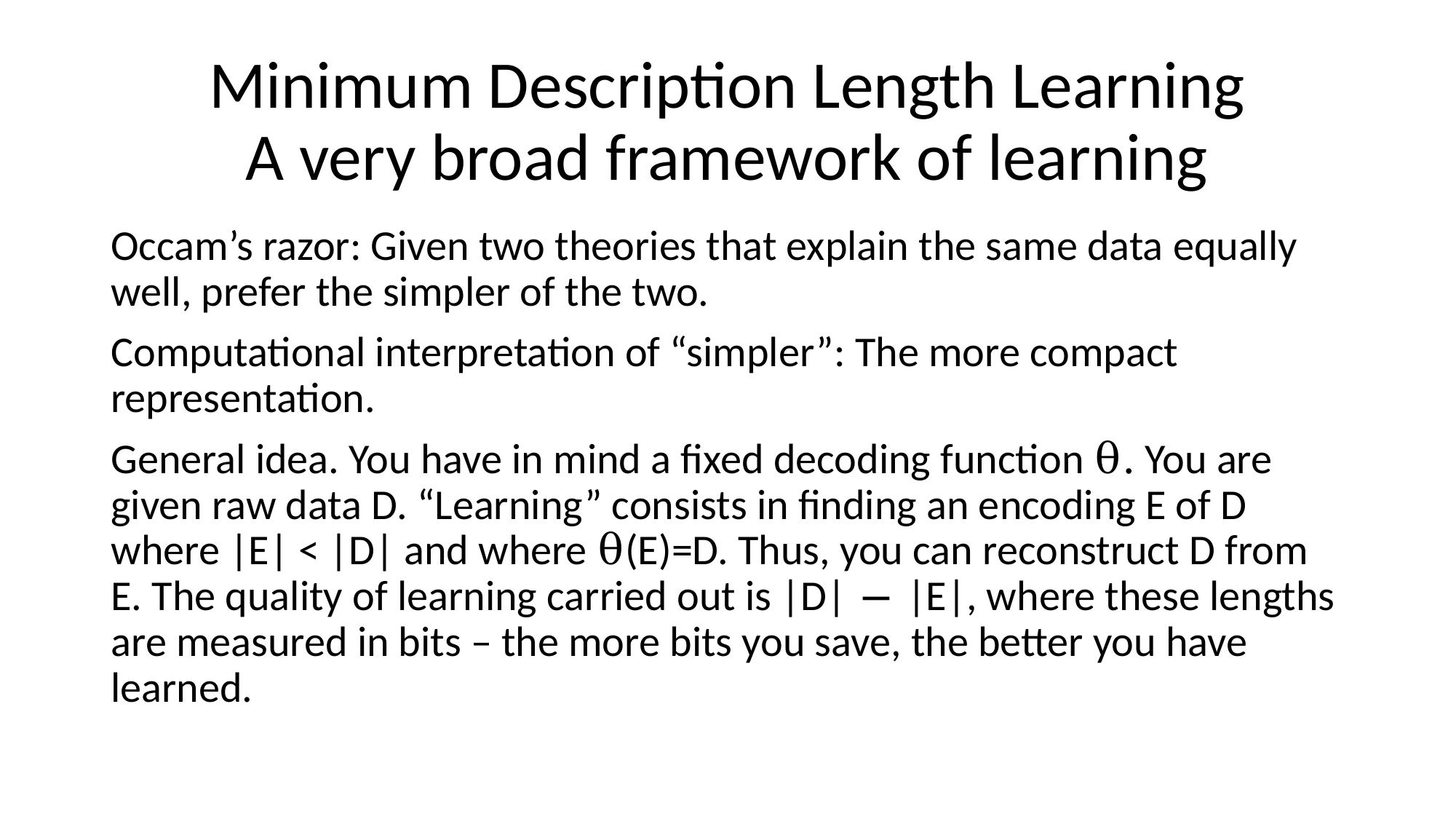

# Minimum Description Length Learning A very broad framework of learning
Occam’s razor: Given two theories that explain the same data equally well, prefer the simpler of the two.
Computational interpretation of “simpler”: The more compact representation.
General idea. You have in mind a fixed decoding function θ. You are given raw data D. “Learning” consists in finding an encoding E of D where |E| < |D| and where θ(E)=D. Thus, you can reconstruct D from E. The quality of learning carried out is |D| − |E|, where these lengths are measured in bits – the more bits you save, the better you have learned.